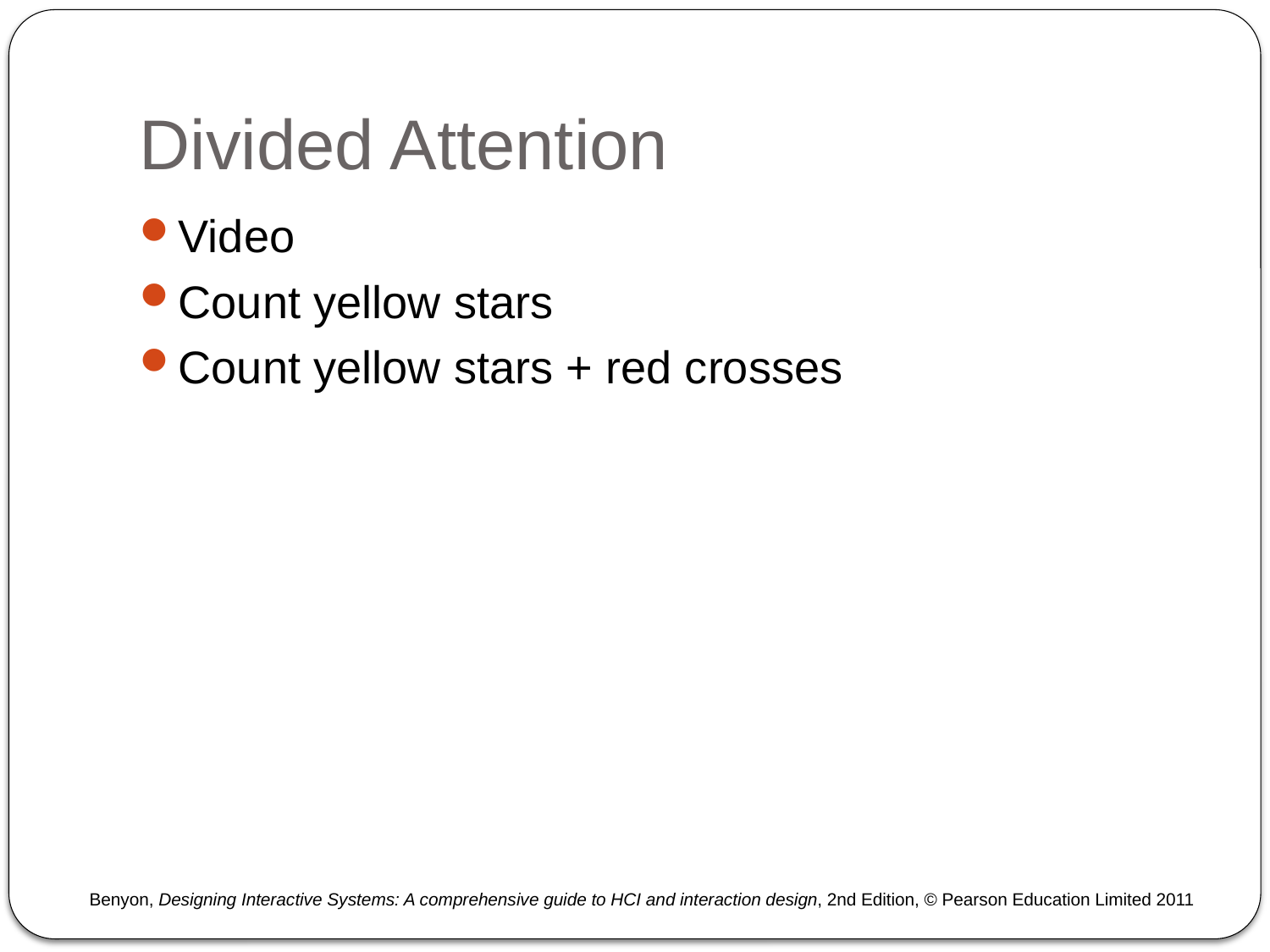

# Divided Attention
Video
Count yellow stars
Count yellow stars + red crosses